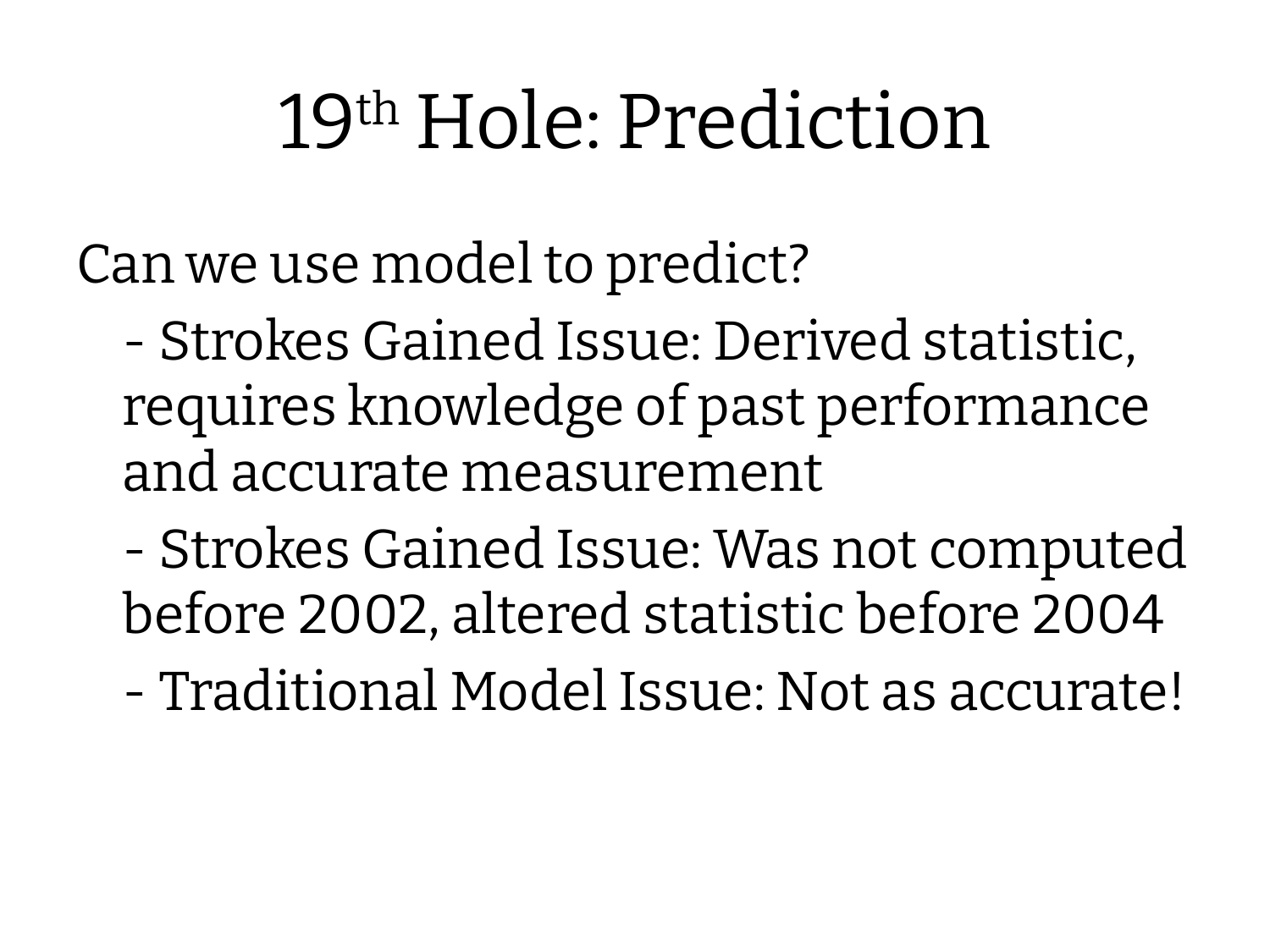

# 19th Hole: Prediction
Can we use model to predict?
	- Strokes Gained Issue: Derived statistic, requires knowledge of past performance and accurate measurement
	- Strokes Gained Issue: Was not computed before 2002, altered statistic before 2004
	- Traditional Model Issue: Not as accurate!